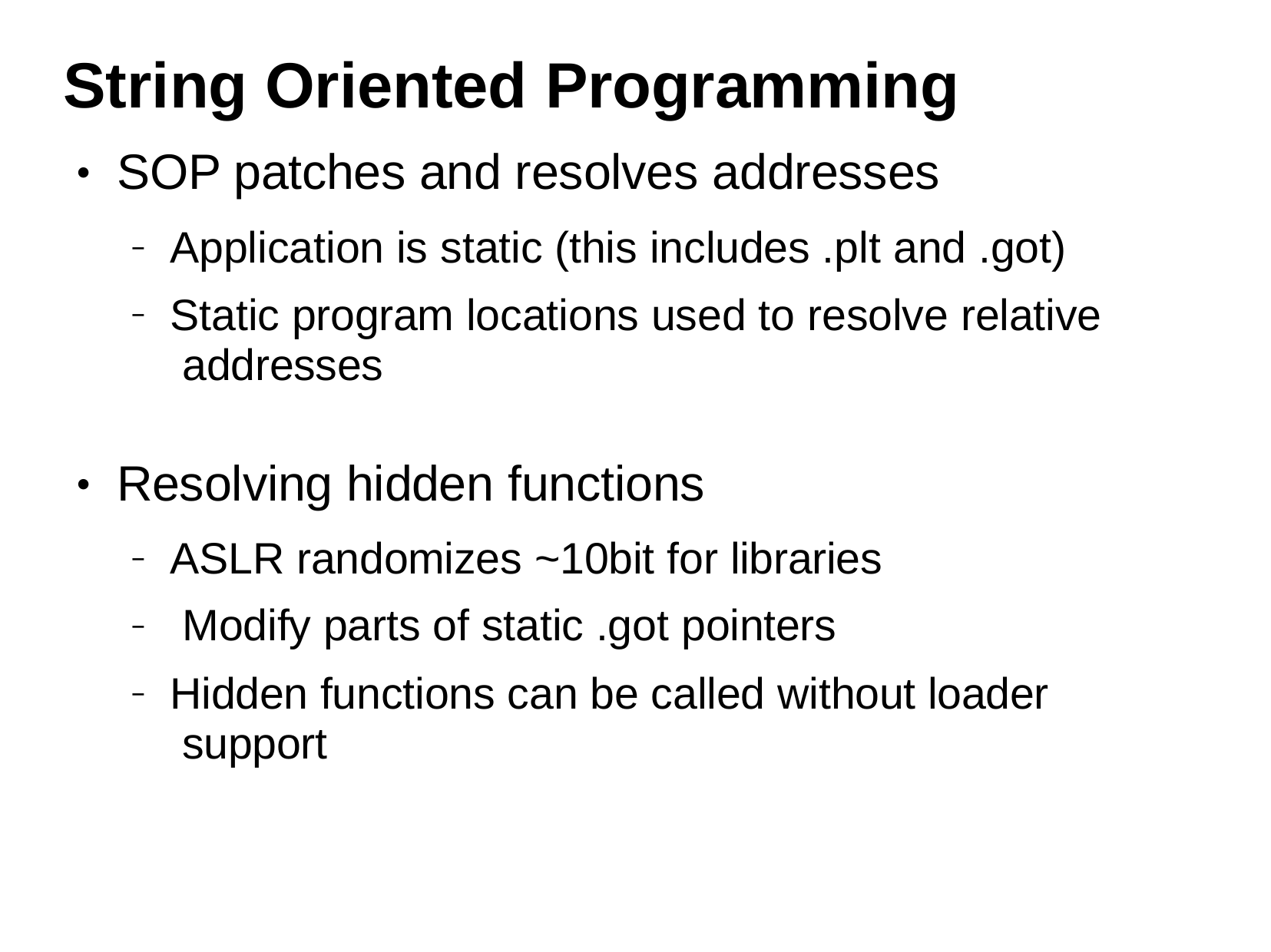

# String Oriented Programming
SOP patches and resolves addresses
●
Application is static (this includes .plt and .got)
Static program locations used to resolve relative  addresses
–
–
Resolving hidden functions
●
ASLR randomizes ~10bit for libraries  Modify parts of static .got pointers
Hidden functions can be called without loader  support
–
–
–